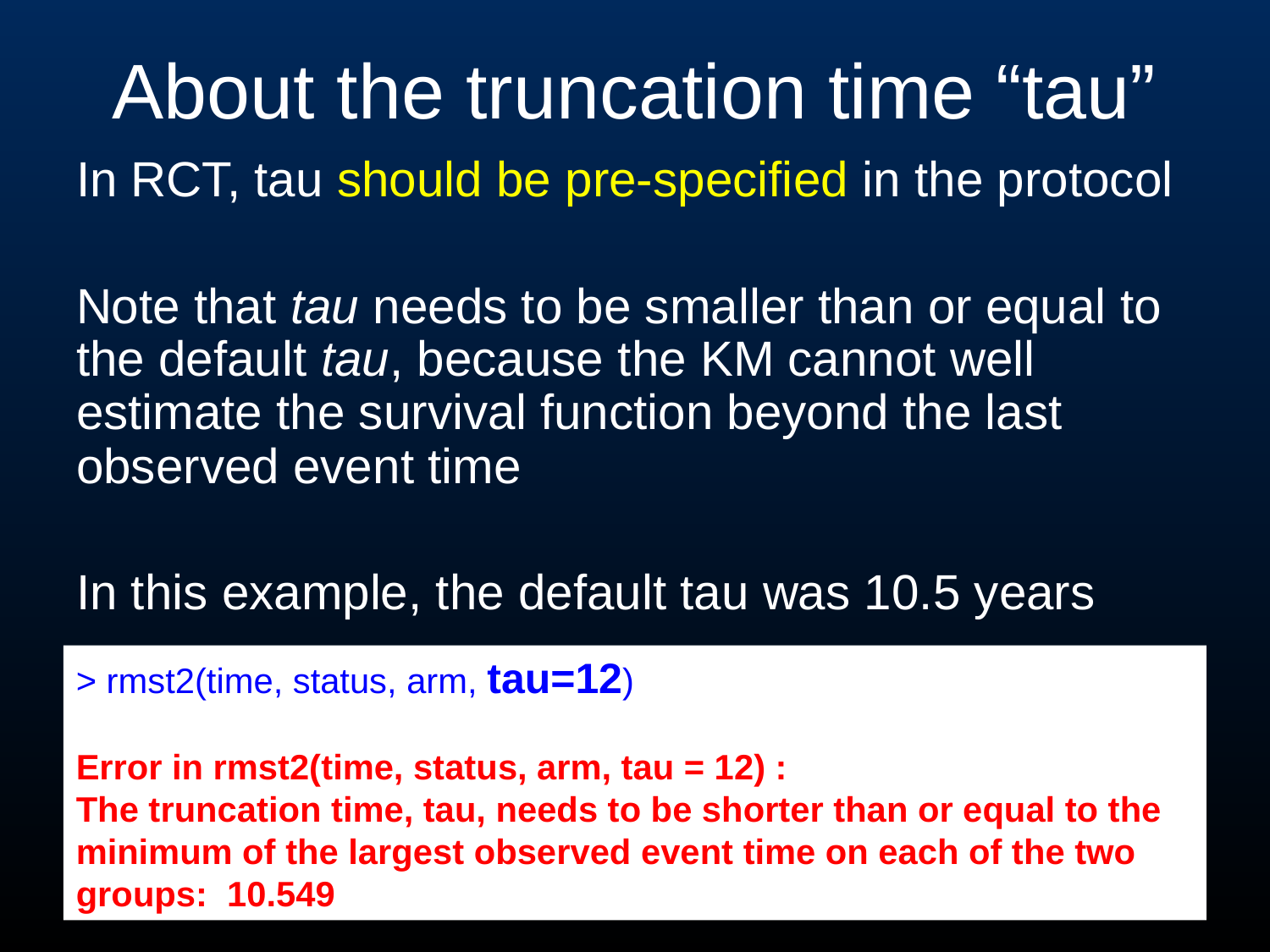

# About the truncation time “tau”
In RCT, tau should be pre-specified in the protocol

Note that tau needs to be smaller than or equal to  the default tau, because the KM cannot well estimate the survival function beyond the last observed event time

In this example, the default tau was 10.5 years
> rmst2(time, status, arm, tau=12)

Error in rmst2(time, status, arm, tau = 12) :
The truncation time, tau, needs to be shorter than or equal to the minimum of the largest observed event time on each of the two groups:  10.549
43